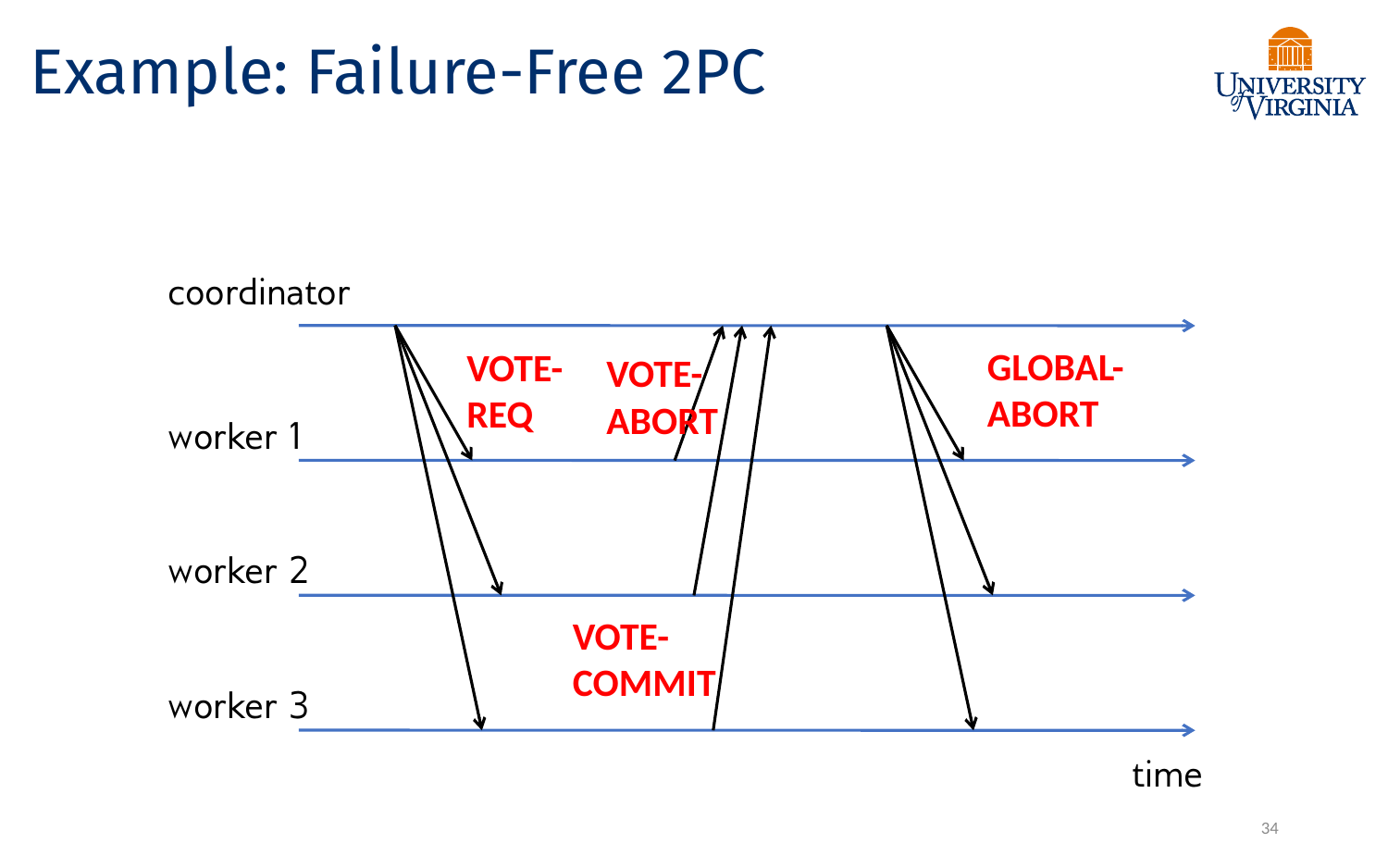

# Example: Failure-Free 2PC
coordinator
VOTE-REQ
VOTE-COMMIT
GLOBAL-ABORT
VOTE-ABORT
worker 1
worker 2
worker 3
time
34